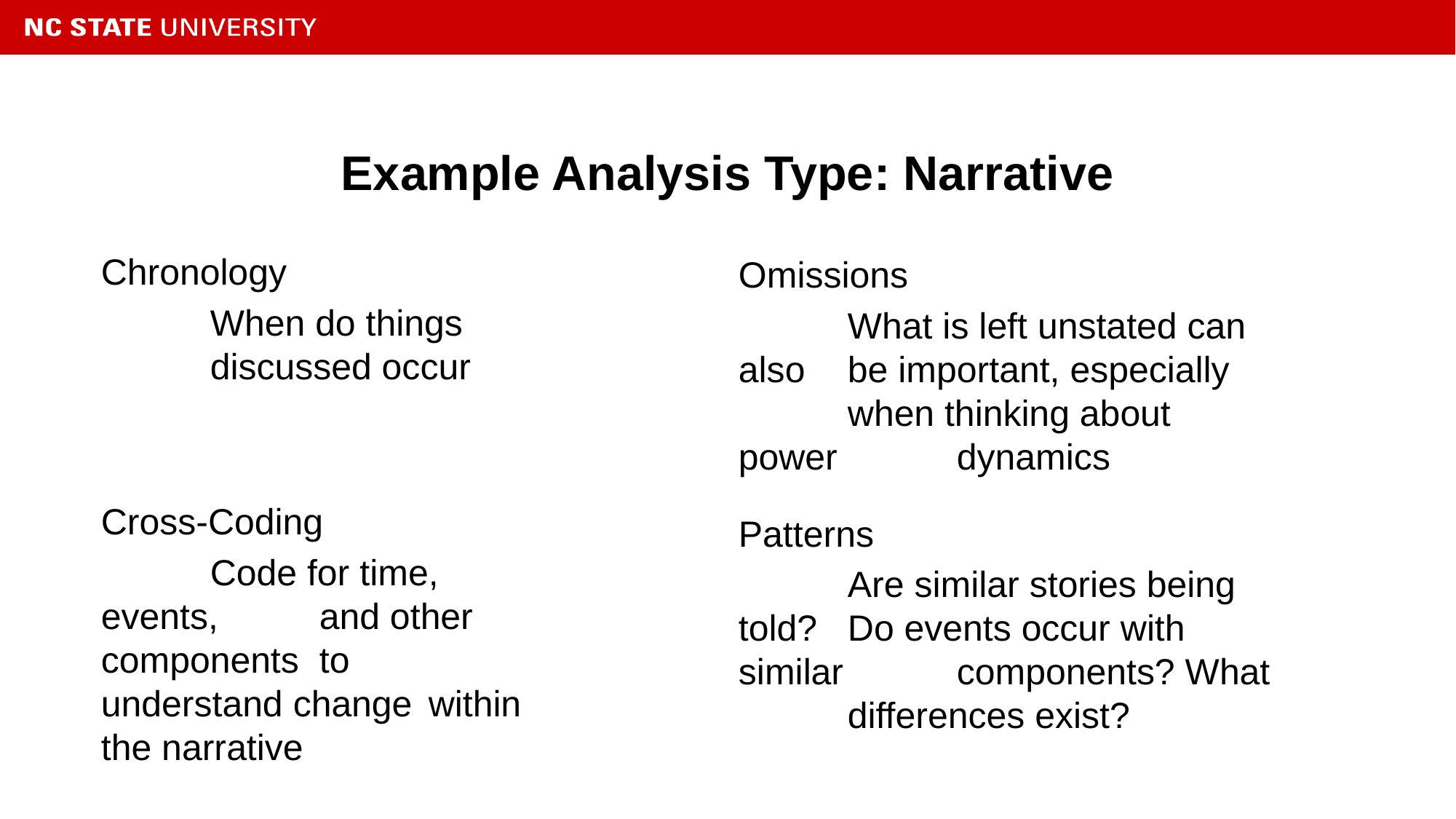

# Example Analysis Type: Narrative
Chronology
	When do things 	discussed occur
Omissions
	What is left unstated can also 	be important, especially 	when thinking about power 	dynamics

Cross-Coding
	Code for time, events, 	and other components 	to understand change 	within the narrative
Patterns
	Are similar stories being told? 	Do events occur with similar 	components? What 	differences exist?